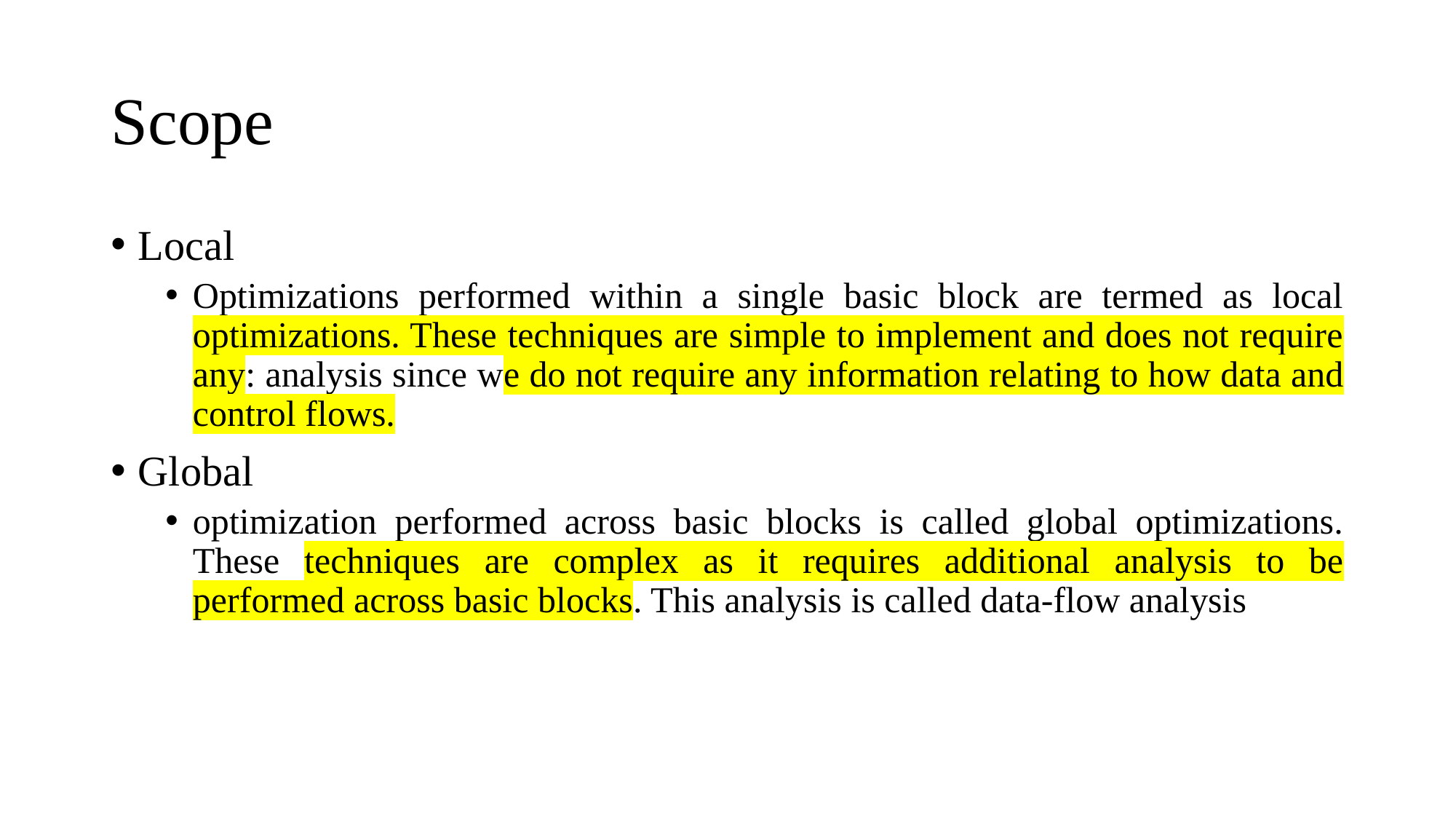

# Scope
Local
Optimizations performed within a single basic block are termed as local optimizations. These techniques are simple to implement and does not require any: analysis since we do not require any information relating to how data and control flows.
Global
optimization performed across basic blocks is called global optimizations. These techniques are complex as it requires additional analysis to be performed across basic blocks. This analysis is called data-flow analysis